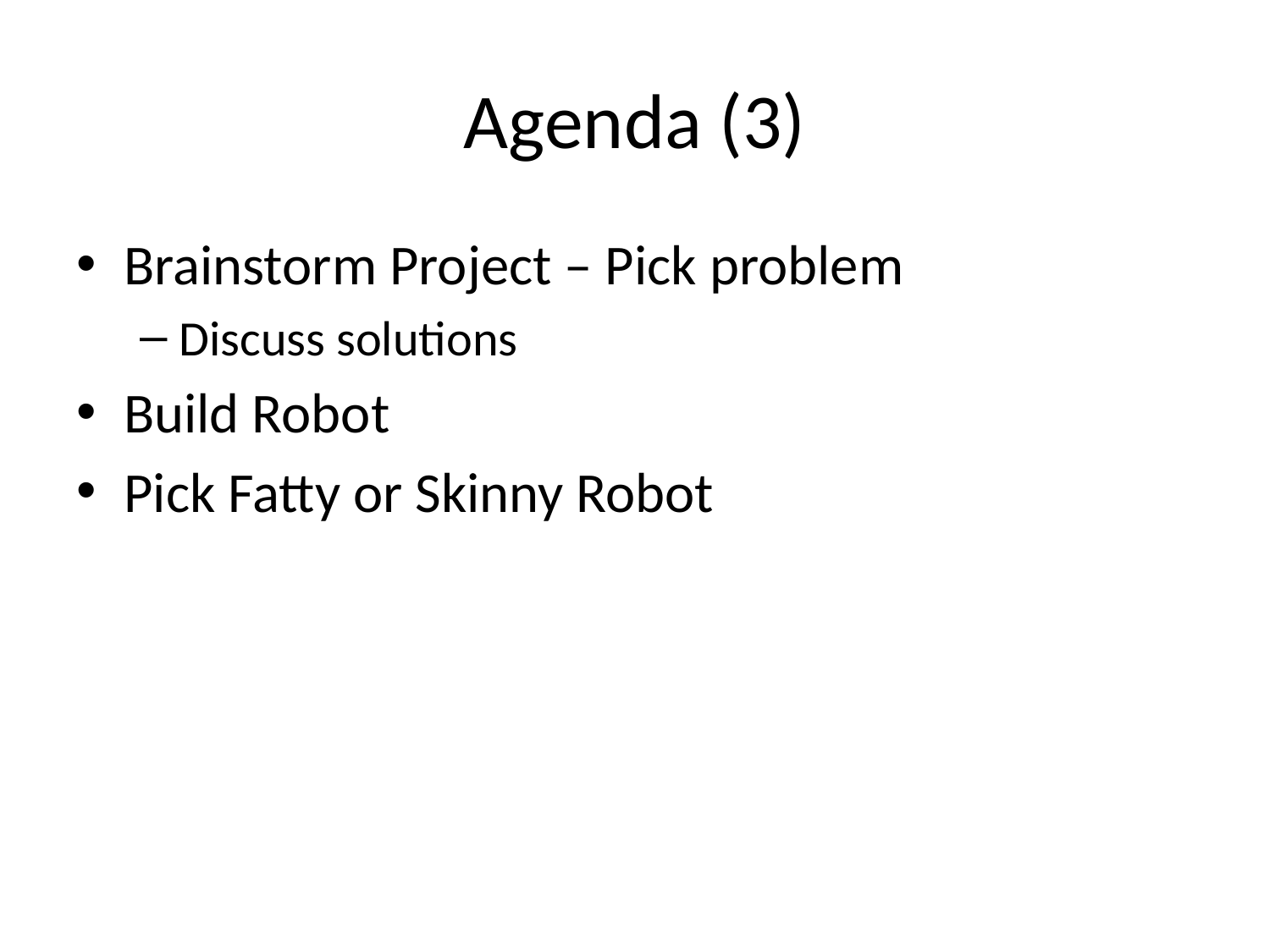

# Agenda (3)
Brainstorm Project – Pick problem
Discuss solutions
Build Robot
Pick Fatty or Skinny Robot